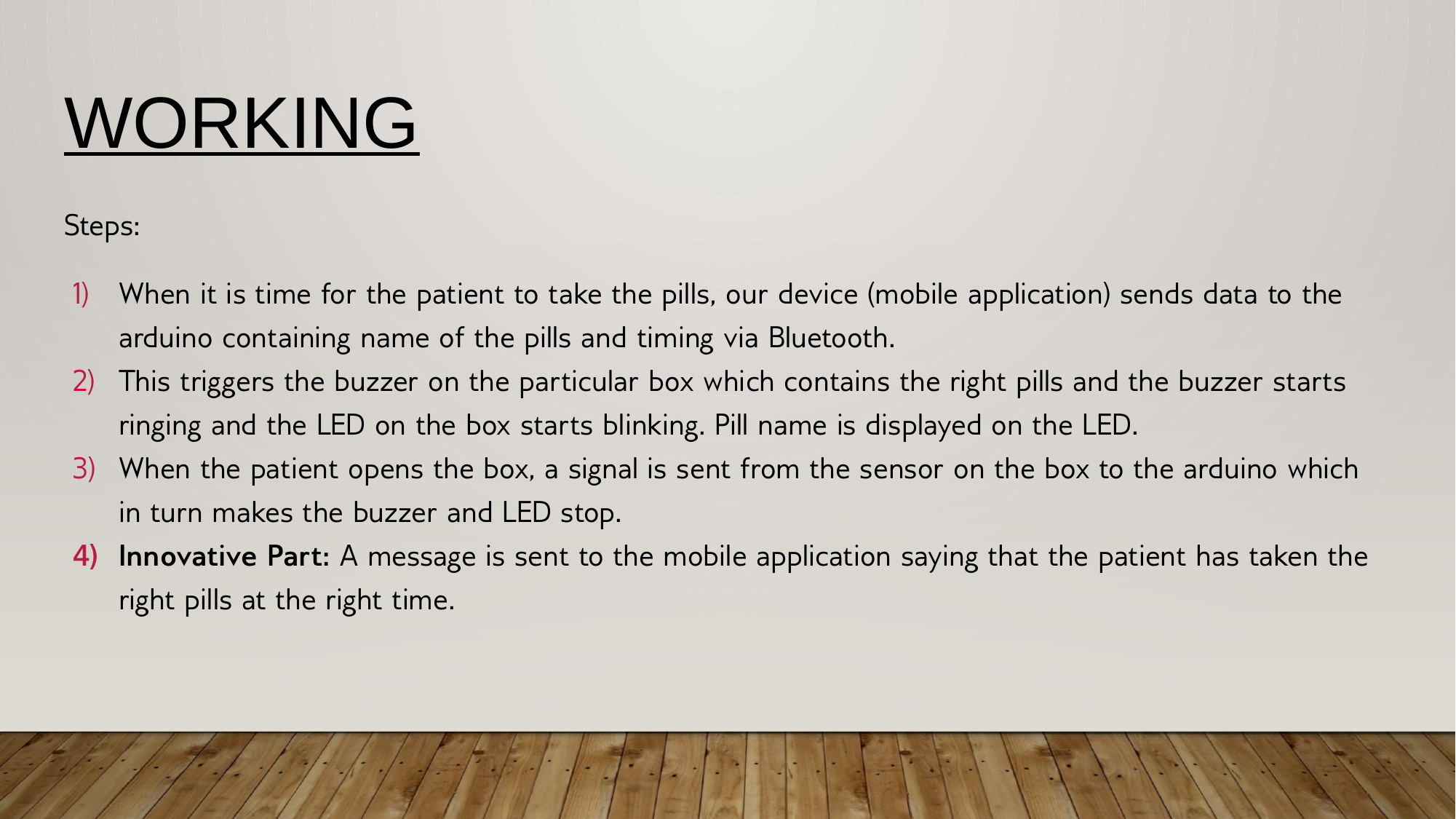

# Working
Steps:
When it is time for the patient to take the pills, our device (mobile application) sends data to the arduino containing name of the pills and timing via Bluetooth.
This triggers the buzzer on the particular box which contains the right pills and the buzzer starts ringing and the LED on the box starts blinking. Pill name is displayed on the LED.
When the patient opens the box, a signal is sent from the sensor on the box to the arduino which in turn makes the buzzer and LED stop.
Innovative Part: A message is sent to the mobile application saying that the patient has taken the right pills at the right time.